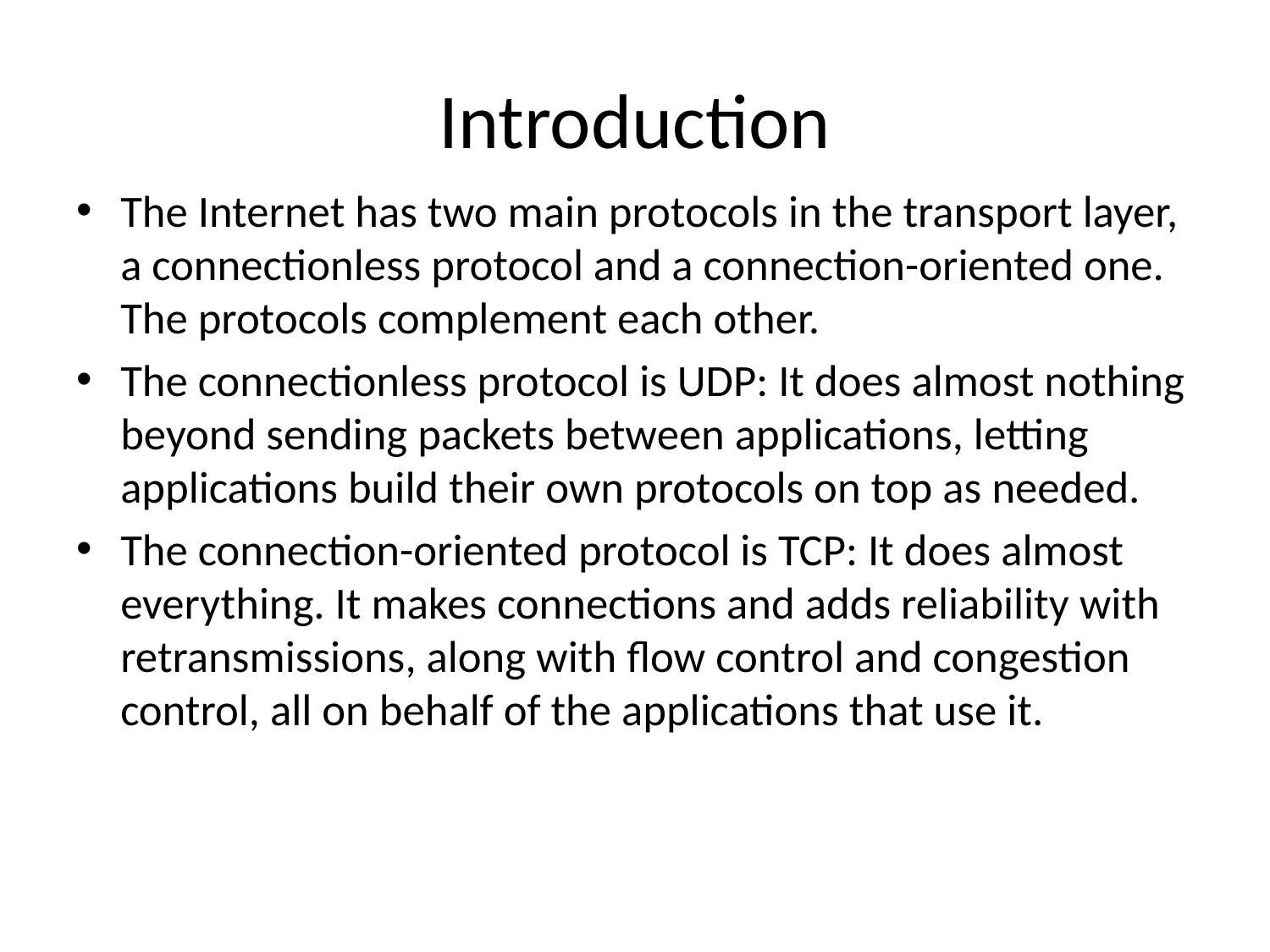

# Introduction
The Internet has two main protocols in the transport layer, a connectionless protocol and a connection-oriented one. The protocols complement each other.
The connectionless protocol is UDP: It does almost nothing beyond sending packets between applications, letting applications build their own protocols on top as needed.
The connection-oriented protocol is TCP: It does almost everything. It makes connections and adds reliability with retransmissions, along with flow control and congestion control, all on behalf of the applications that use it.